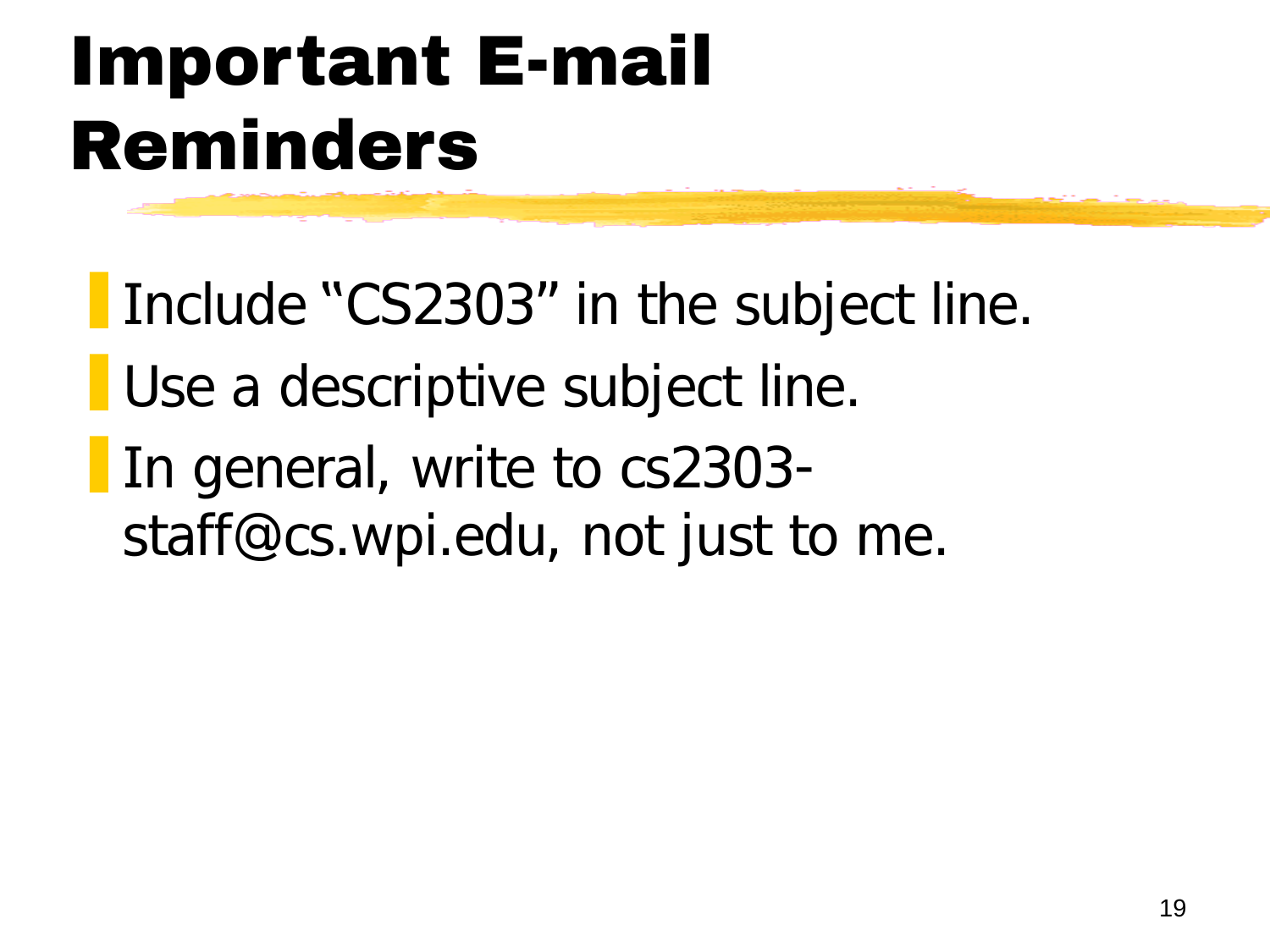

# Important E-mail Reminders
Include “CS2303” in the subject line.
Use a descriptive subject line.
In general, write to cs2303-staff@cs.wpi.edu, not just to me.
19